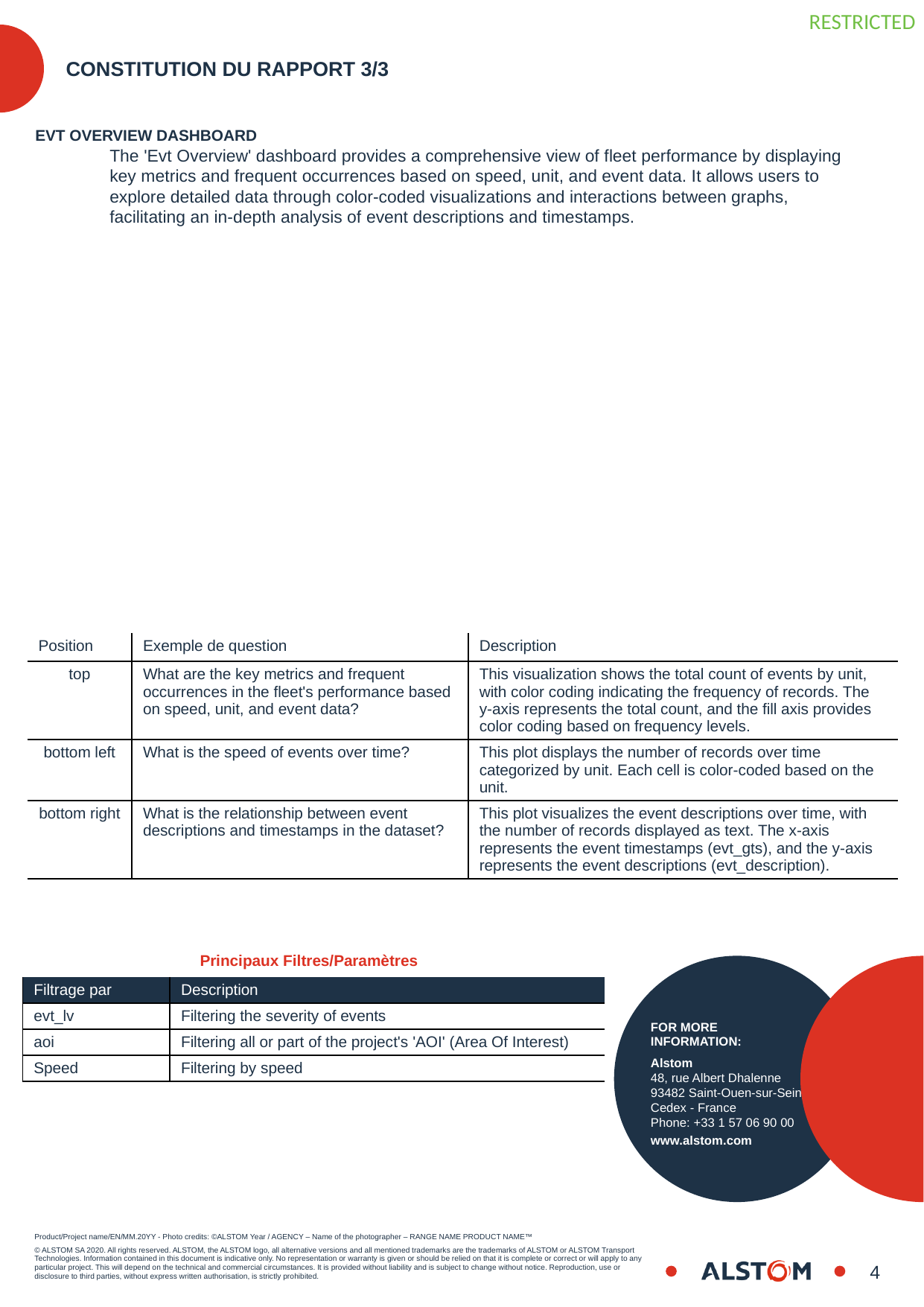

# Constitution du rapport 3/3
Evt Overview Dashboard
The 'Evt Overview' dashboard provides a comprehensive view of fleet performance by displaying key metrics and frequent occurrences based on speed, unit, and event data. It allows users to explore detailed data through color-coded visualizations and interactions between graphs, facilitating an in-depth analysis of event descriptions and timestamps.

| Position | Exemple de question | Description |
| --- | --- | --- |
| top | What are the key metrics and frequent occurrences in the fleet's performance based on speed, unit, and event data? | This visualization shows the total count of events by unit, with color coding indicating the frequency of records. The y-axis represents the total count, and the fill axis provides color coding based on frequency levels. |
| bottom left | What is the speed of events over time? | This plot displays the number of records over time categorized by unit. Each cell is color-coded based on the unit. |
| bottom right | What is the relationship between event descriptions and timestamps in the dataset? | This plot visualizes the event descriptions over time, with the number of records displayed as text. The x-axis represents the event timestamps (evt\_gts), and the y-axis represents the event descriptions (evt\_description). |

Principaux Filtres/Paramètres
| Filtrage par | Description |
| --- | --- |
| evt\_lv | Filtering the severity of events |
| aoi | Filtering all or part of the project's 'AOI' (Area Of Interest) |
| Speed | Filtering by speed |
4
8/30/2024